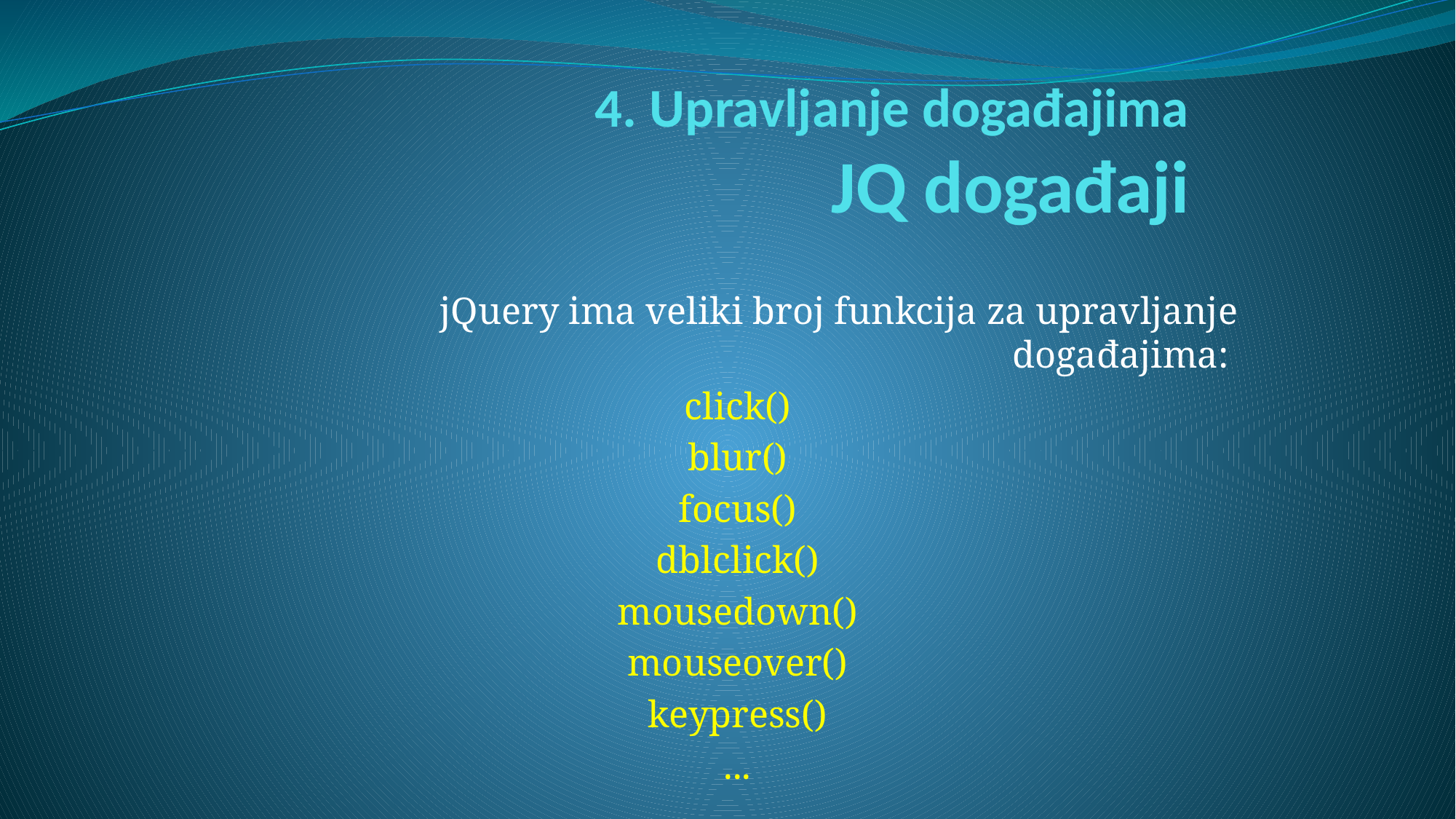

# 4. Upravljanje događajima JQ događaji
jQuery ima veliki broj funkcija za upravljanje događajima:
click()
blur()
focus()
dblclick()
mousedown()
mouseover()
keypress()
...